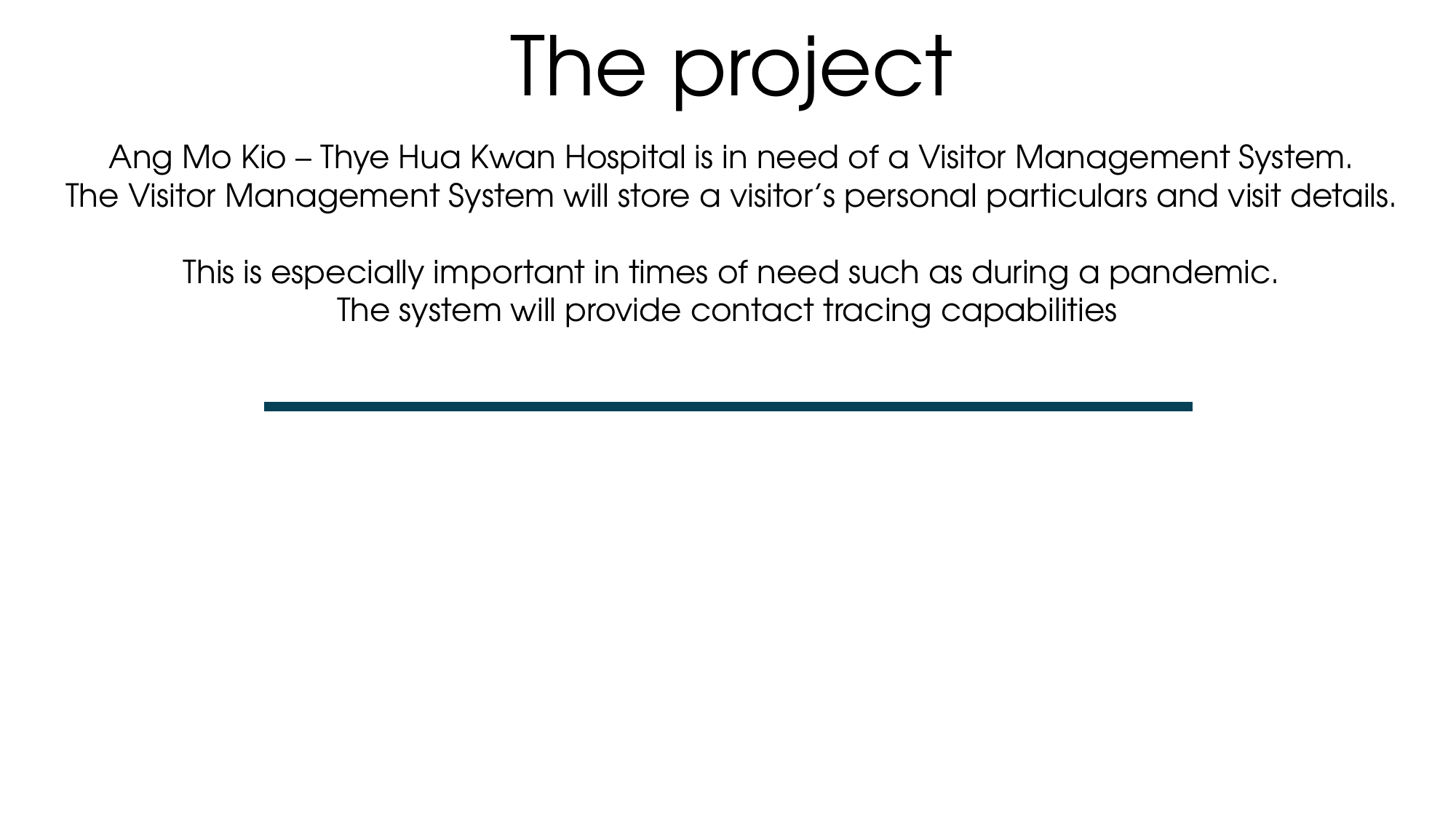

The project
Ang Mo Kio – Thye Hua Kwan Hospital is in need of a Visitor Management System.
The Visitor Management System will store a visitor’s personal particulars and visit details.

This is especially important in times of need such as during a pandemic.
The system will provide contact tracing capabilities